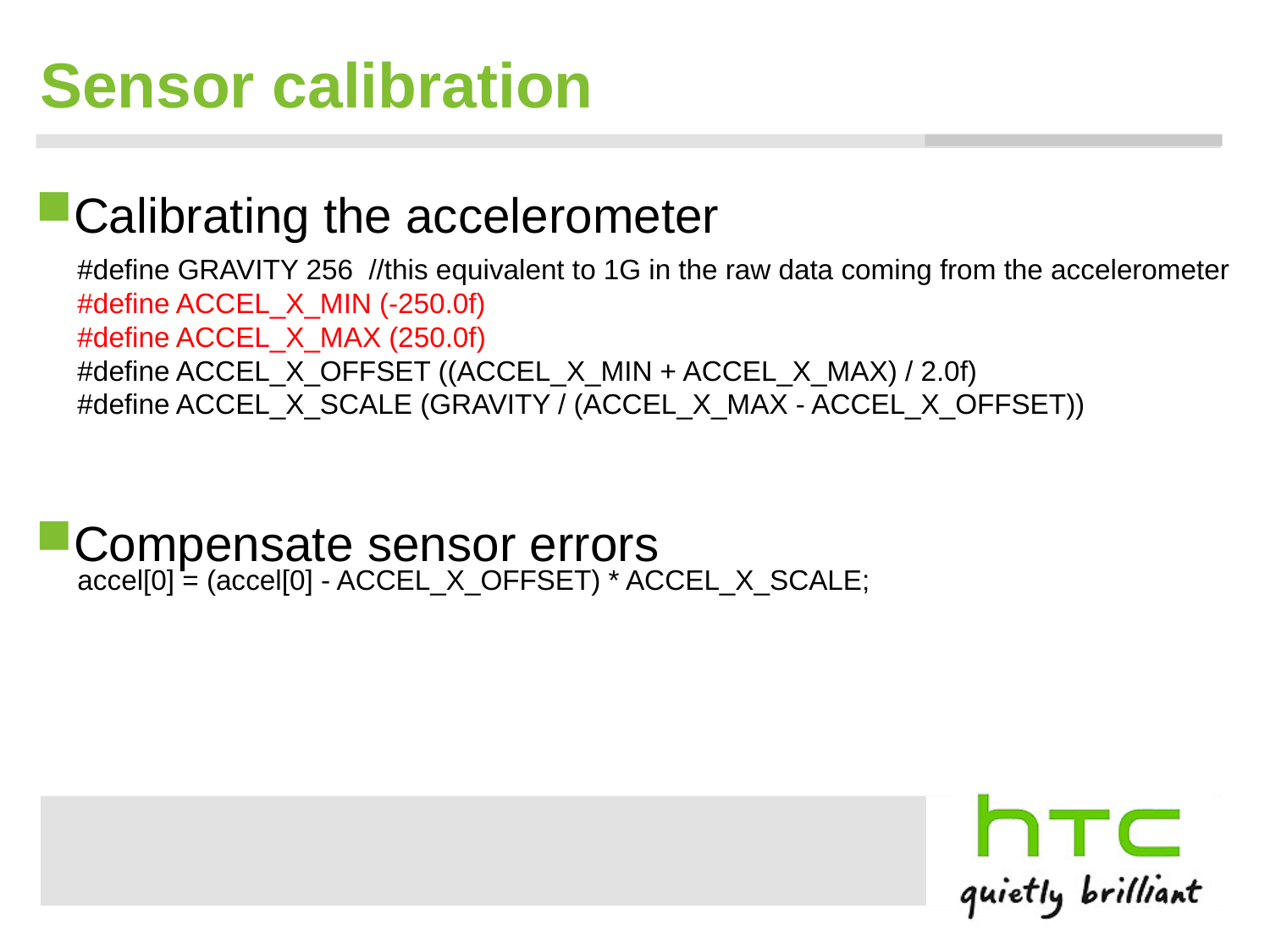

# Sensor calibration
Calibrating the accelerometer

Compensate sensor errors
#define GRAVITY 256  //this equivalent to 1G in the raw data coming from the accelerometer
#define ACCEL_X_MIN (-250.0f)
#define ACCEL_X_MAX (250.0f)
#define ACCEL_X_OFFSET ((ACCEL_X_MIN + ACCEL_X_MAX) / 2.0f)
#define ACCEL_X_SCALE (GRAVITY / (ACCEL_X_MAX - ACCEL_X_OFFSET))
accel[0] = (accel[0] - ACCEL_X_OFFSET) * ACCEL_X_SCALE;